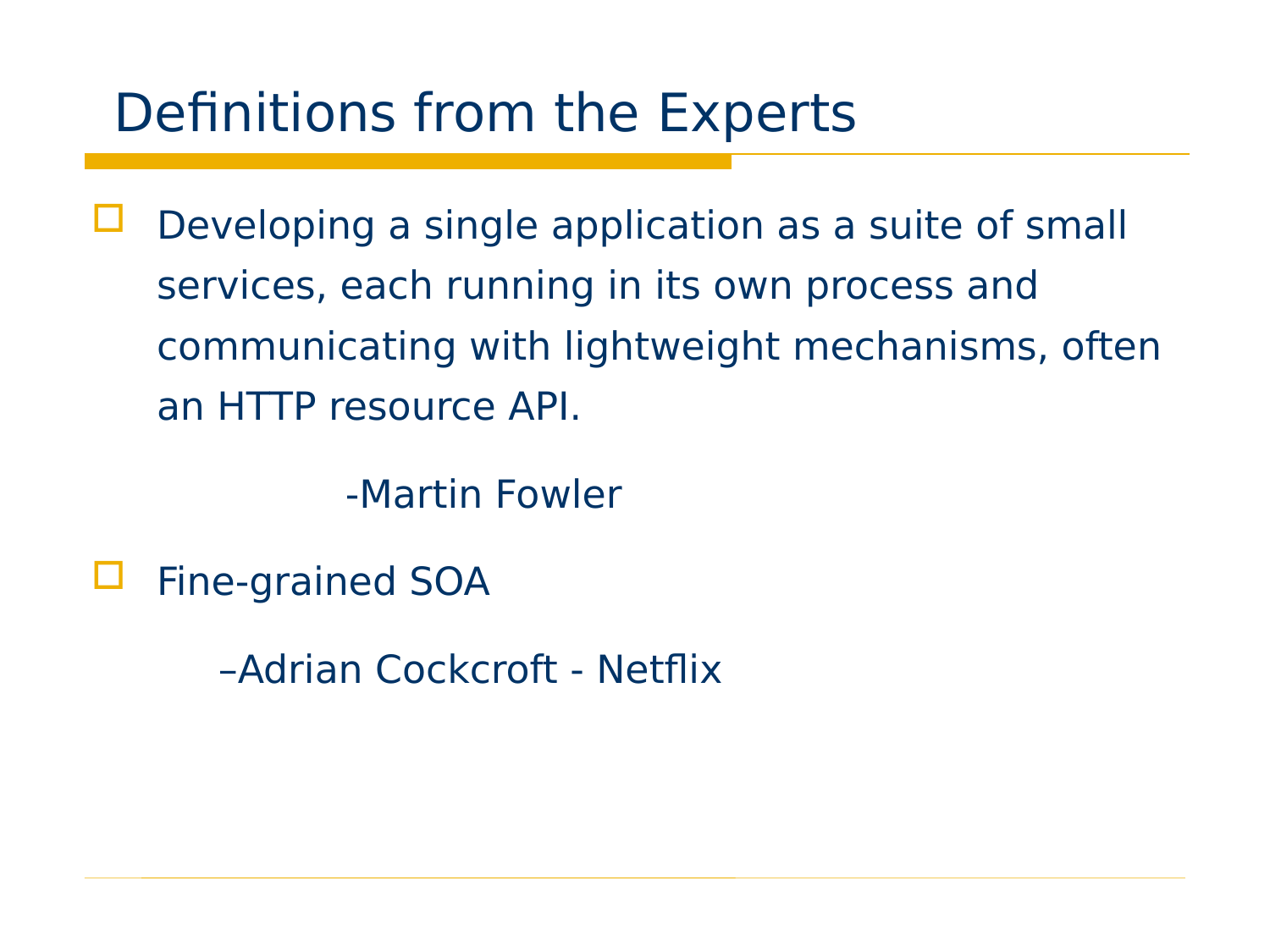

# Definitions from the Experts
Developing a single application as a suite of small services, each running in its own process and communicating with lightweight mechanisms, often an HTTP resource API.
		-Martin Fowler
Fine-grained SOA
	–Adrian Cockcroft - Netflix